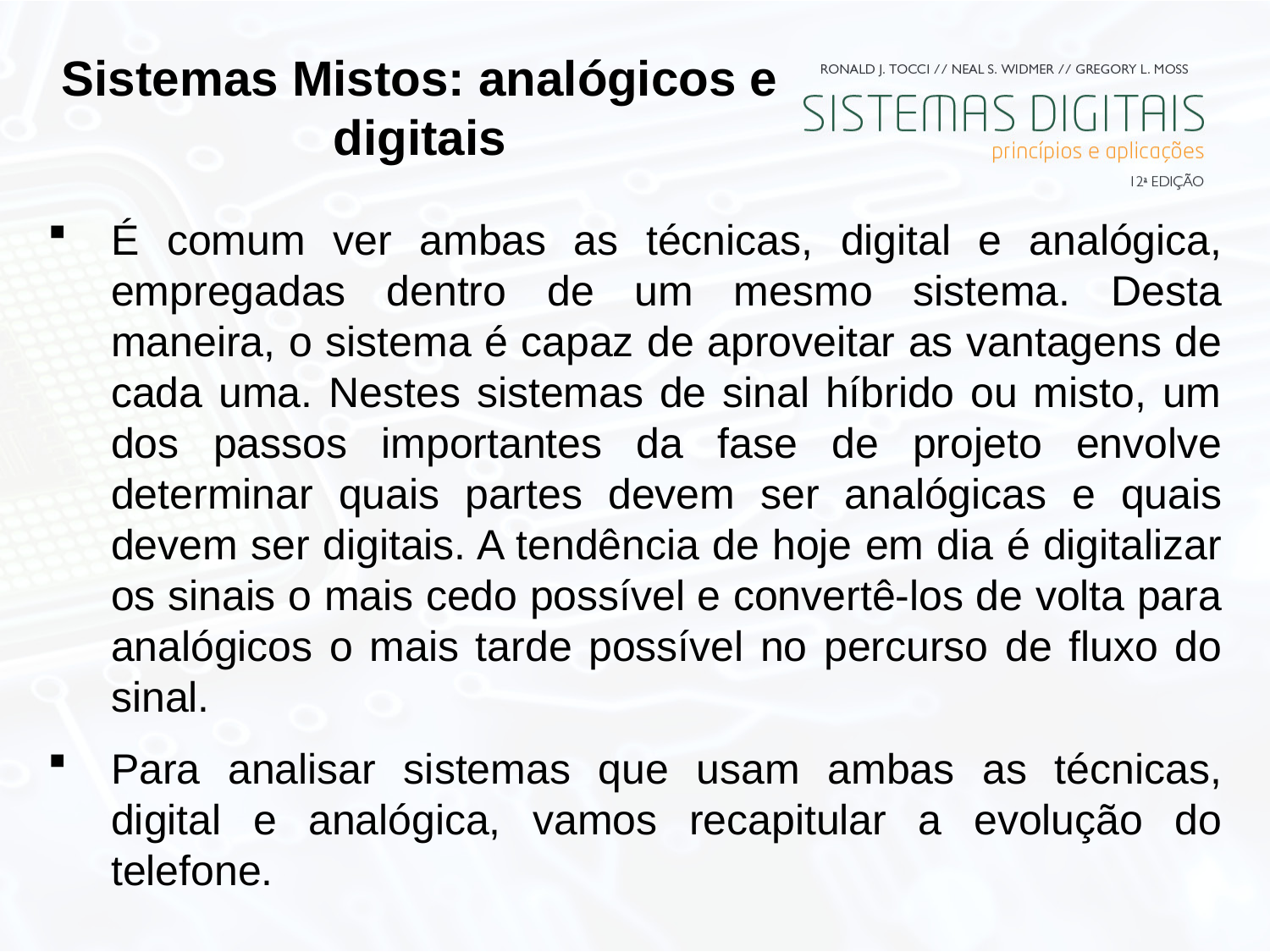

# Sistemas Mistos: analógicos e digitais
É comum ver ambas as técnicas, digital e analógica, empregadas dentro de um mesmo sistema. Desta maneira, o sistema é capaz de aproveitar as vantagens de cada uma. Nestes sistemas de sinal híbrido ou misto, um dos passos importantes da fase de projeto envolve determinar quais partes devem ser analógicas e quais devem ser digitais. A tendência de hoje em dia é digitalizar os sinais o mais cedo possível e convertê-los de volta para analógicos o mais tarde possível no percurso de fluxo do sinal.
Para analisar sistemas que usam ambas as técnicas, digital e analógica, vamos recapitular a evolução do telefone.